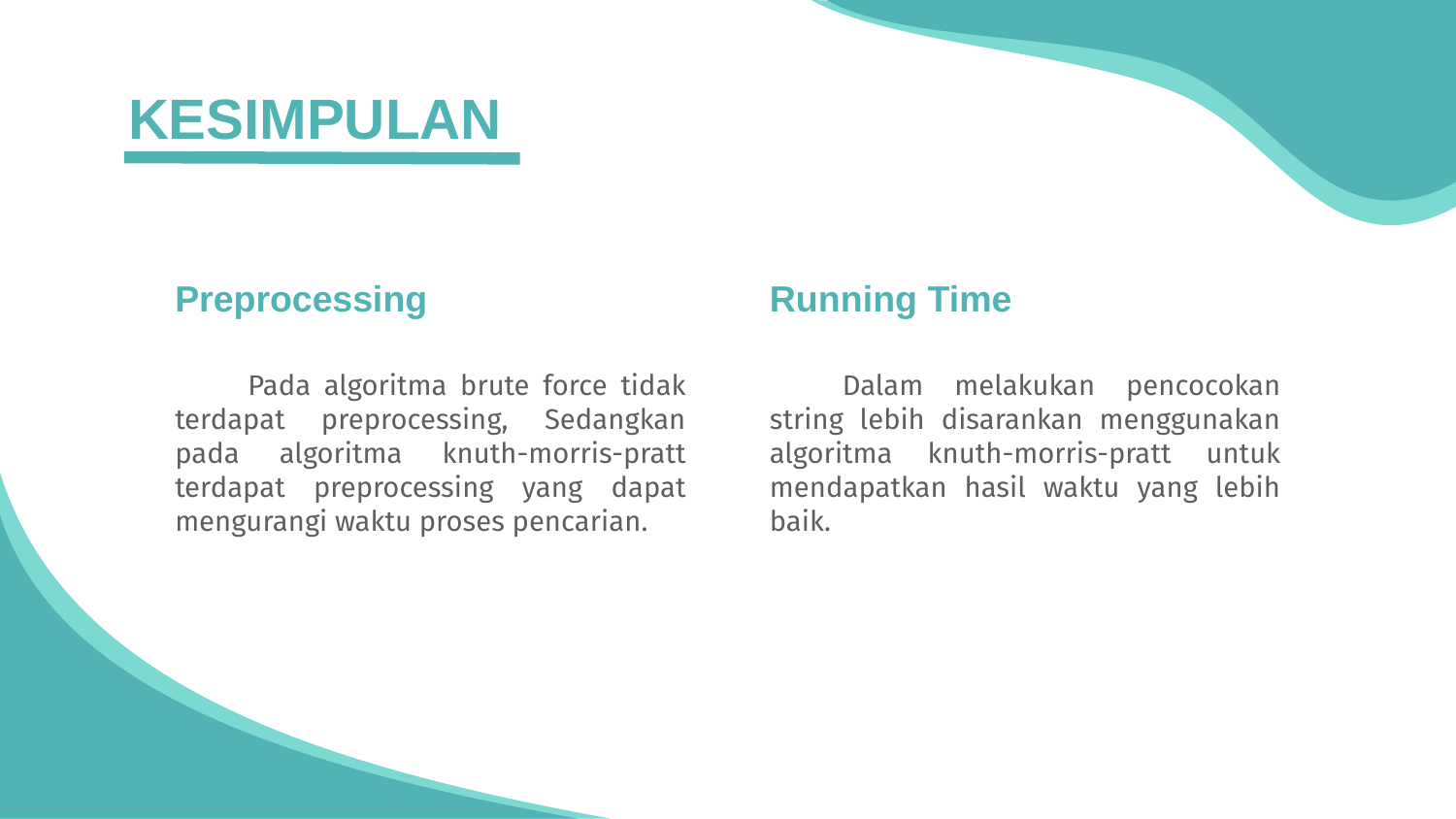

# KESIMPULAN
Preprocessing
Running Time
Pada algoritma brute force tidak terdapat preprocessing, Sedangkan pada algoritma knuth-morris-pratt terdapat preprocessing yang dapat mengurangi waktu proses pencarian.
Dalam melakukan pencocokan string lebih disarankan menggunakan algoritma knuth-morris-pratt untuk mendapatkan hasil waktu yang lebih baik.